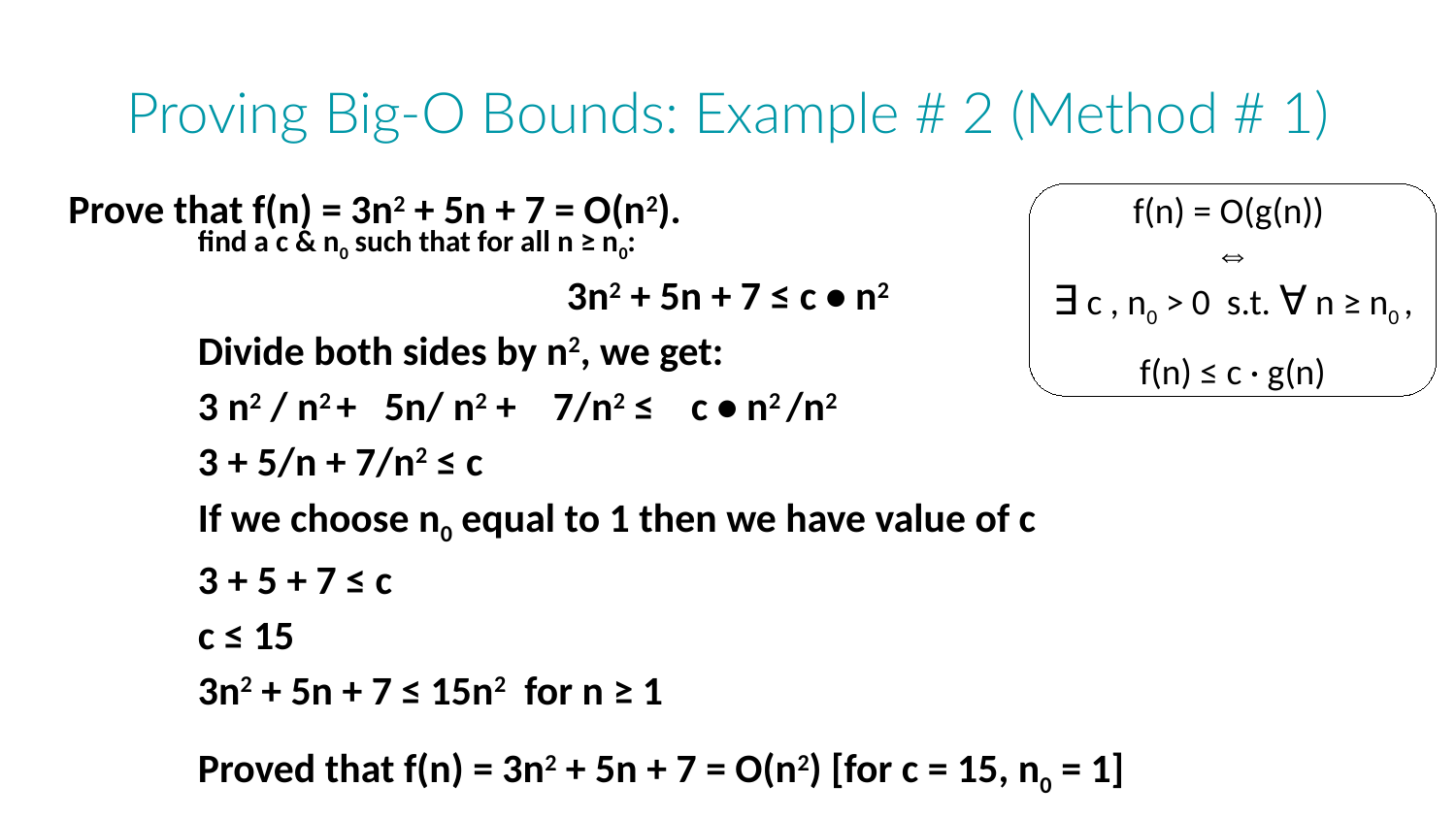

# Proving Big-O Bounds: Example # 2 (Method # 1)
 Prove that f(n) = 3n2 + 5n + 7 = O(n2).
f(n) = O(g(n))
⇔
∃ c , n0 > 0  s.t. ∀ n ≥ n0 ,
f(n) ≤ c · g(n)
find a c & n0 such that for all n ≥ n0:
3n2 + 5n + 7 ≤ c • n2
Divide both sides by n2, we get:
3 n2 / n2 +   5n/ n2 +    7/n2 ≤    c • n2 /n2
3 + 5/n + 7/n2 ≤ c
If we choose n0 equal to 1 then we have value of c
3 + 5 + 7 ≤ c
c ≤ 15
3n2 + 5n + 7 ≤ 15n2  for n ≥ 1

Proved that f(n) = 3n2 + 5n + 7 = O(n2) [for c = 15, n0 = 1]

10